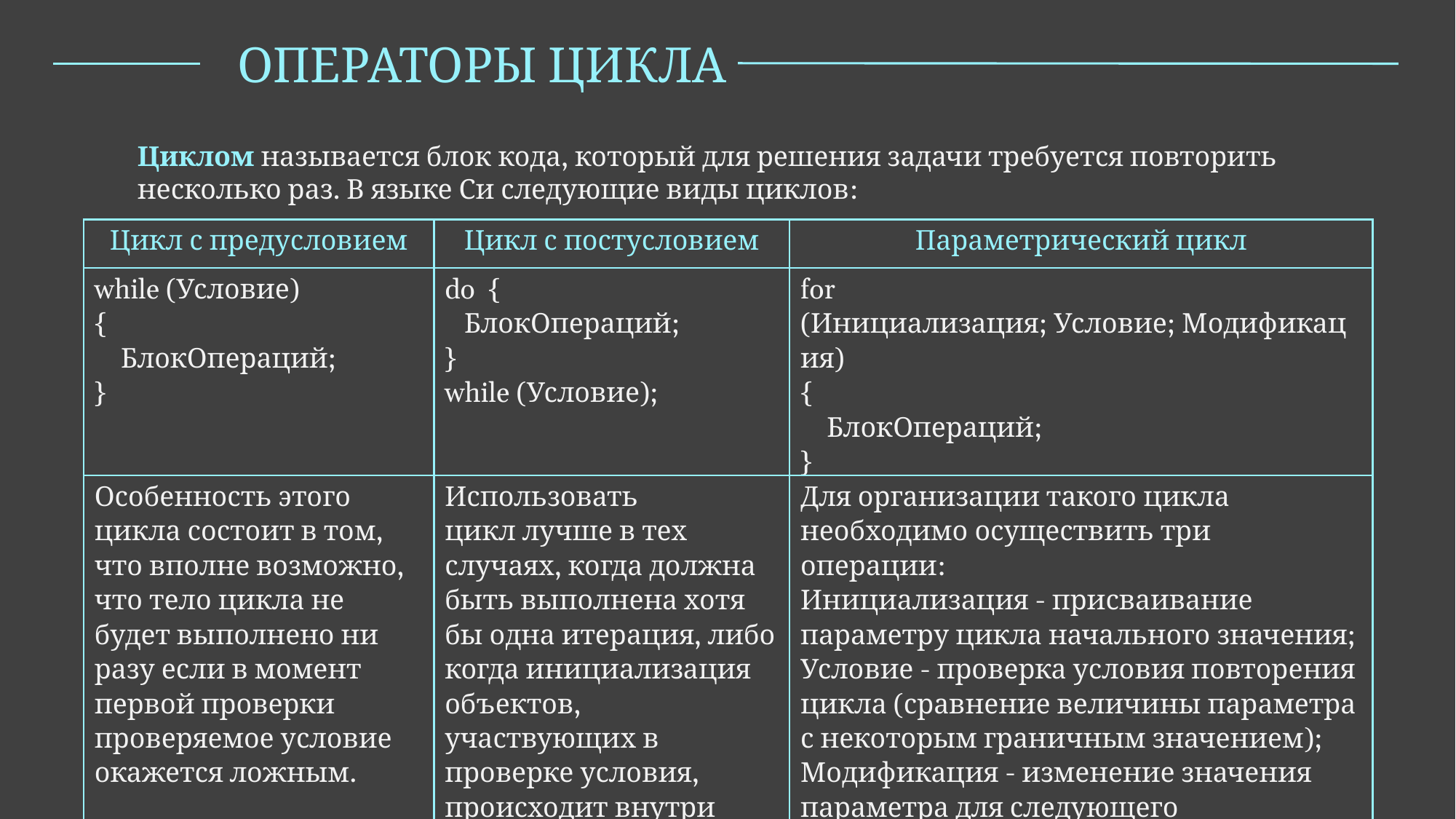

ОПЕРАТОРЫ ЦИКЛА
Циклом называется блок кода, который для решения задачи требуется повторить несколько раз. В языке Си следующие виды циклов:
| Цикл с предусловием | Цикл с постусловием | Параметрический цикл |
| --- | --- | --- |
| while (Условие) { БлокОпераций; } | do { БлокОпераций; } while (Условие); | for (Инициализация; Условие; Модификация) { БлокОпераций; } |
| Особенность этого цикла состоит в том, что вполне возможно, что тело цикла не будет выполнено ни разу если в момент первой проверки проверяемое условие окажется ложным. | Использовать цикл лучше в тех случаях, когда должна быть выполнена хотя бы одна итерация, либо когда инициализация объектов, участвующих в проверке условия, происходит внутри тела цикла. | Для организации такого цикла необходимо осуществить три операции: Инициализация - присваивание параметру цикла начального значения; Условие - проверка условия повторения цикла (сравнение величины параметра с некоторым граничным значением); Модификация - изменение значения параметра для следующего прохождения тела цикла. |